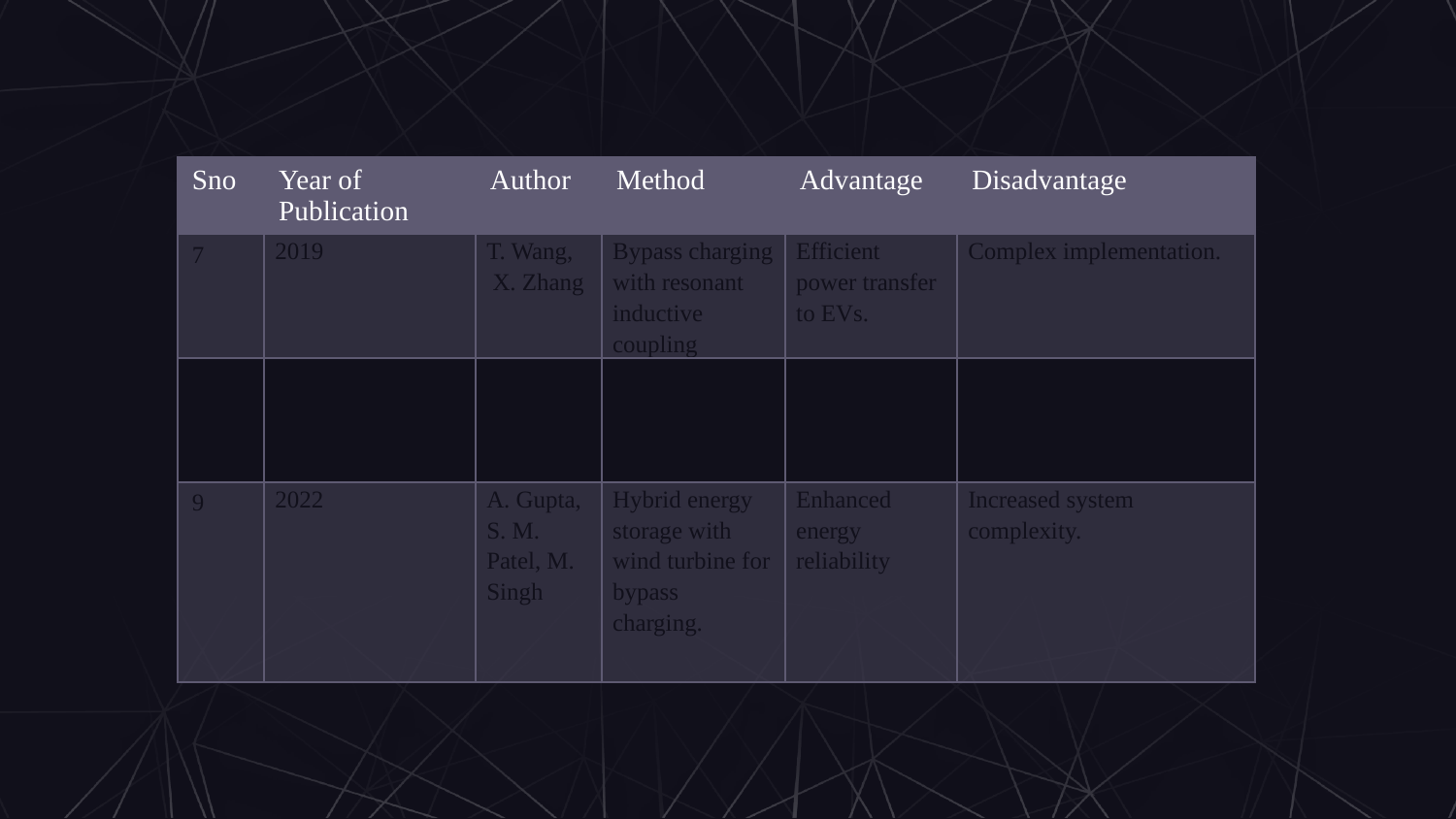

| Sno | Year of Publication | Author | Method | Advantage | Disadvantage |
| --- | --- | --- | --- | --- | --- |
| 7 | 2019 | T. Wang, X. Zhang | Bypass charging with resonant inductive coupling | Efficient power transfer to EVs. | Complex implementation. |
| 8 | 2020 | A. N. Parks, M. S. Ahmed | Bypass charging with battery storage. | Maximized wind energy utilization. | Implementation complexity. |
| 9 | 2022 | A. Gupta, S. M. Patel, M. Singh | Hybrid energy storage with wind turbine for bypass charging. | Enhanced energy reliability | Increased system complexity. |